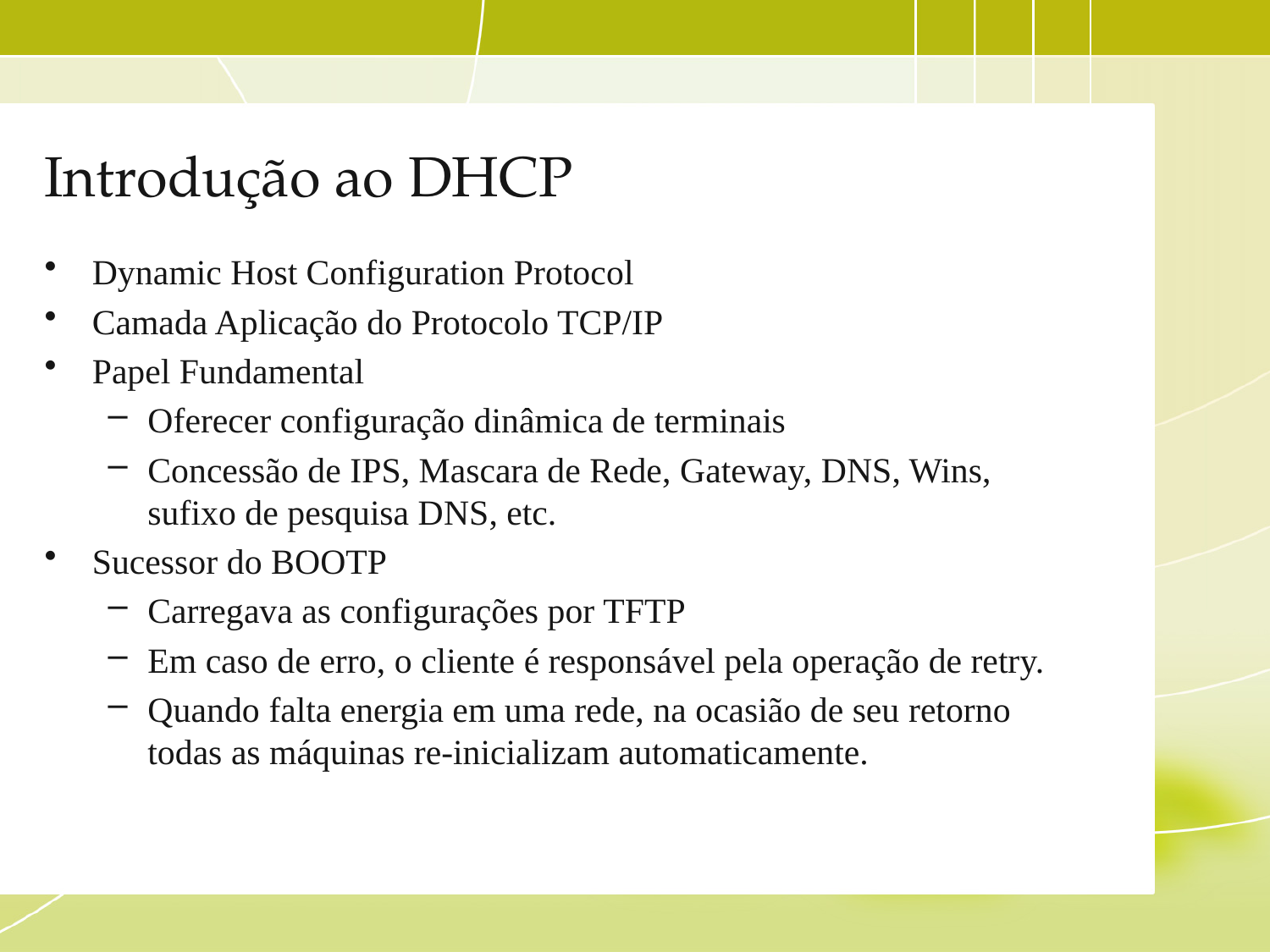

# Introdução ao DHCP
Dynamic Host Configuration Protocol
Camada Aplicação do Protocolo TCP/IP
Papel Fundamental
Oferecer configuração dinâmica de terminais
Concessão de IPS, Mascara de Rede, Gateway, DNS, Wins, sufixo de pesquisa DNS, etc.
Sucessor do BOOTP
Carregava as configurações por TFTP
Em caso de erro, o cliente é responsável pela operação de retry.
Quando falta energia em uma rede, na ocasião de seu retorno todas as máquinas re-inicializam automaticamente.